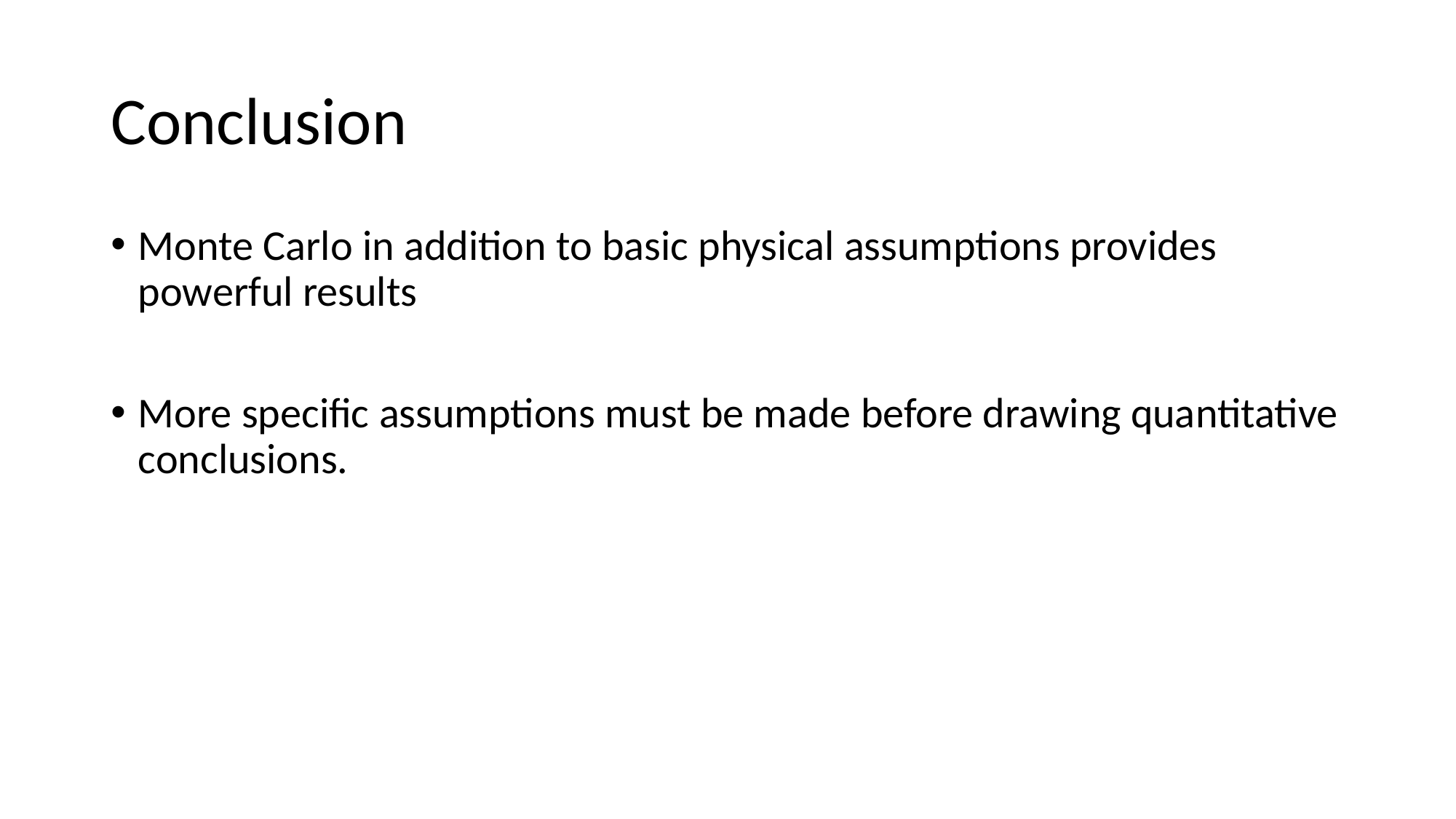

# Conclusion
Monte Carlo in addition to basic physical assumptions provides powerful results

More specific assumptions must be made before drawing quantitative conclusions.